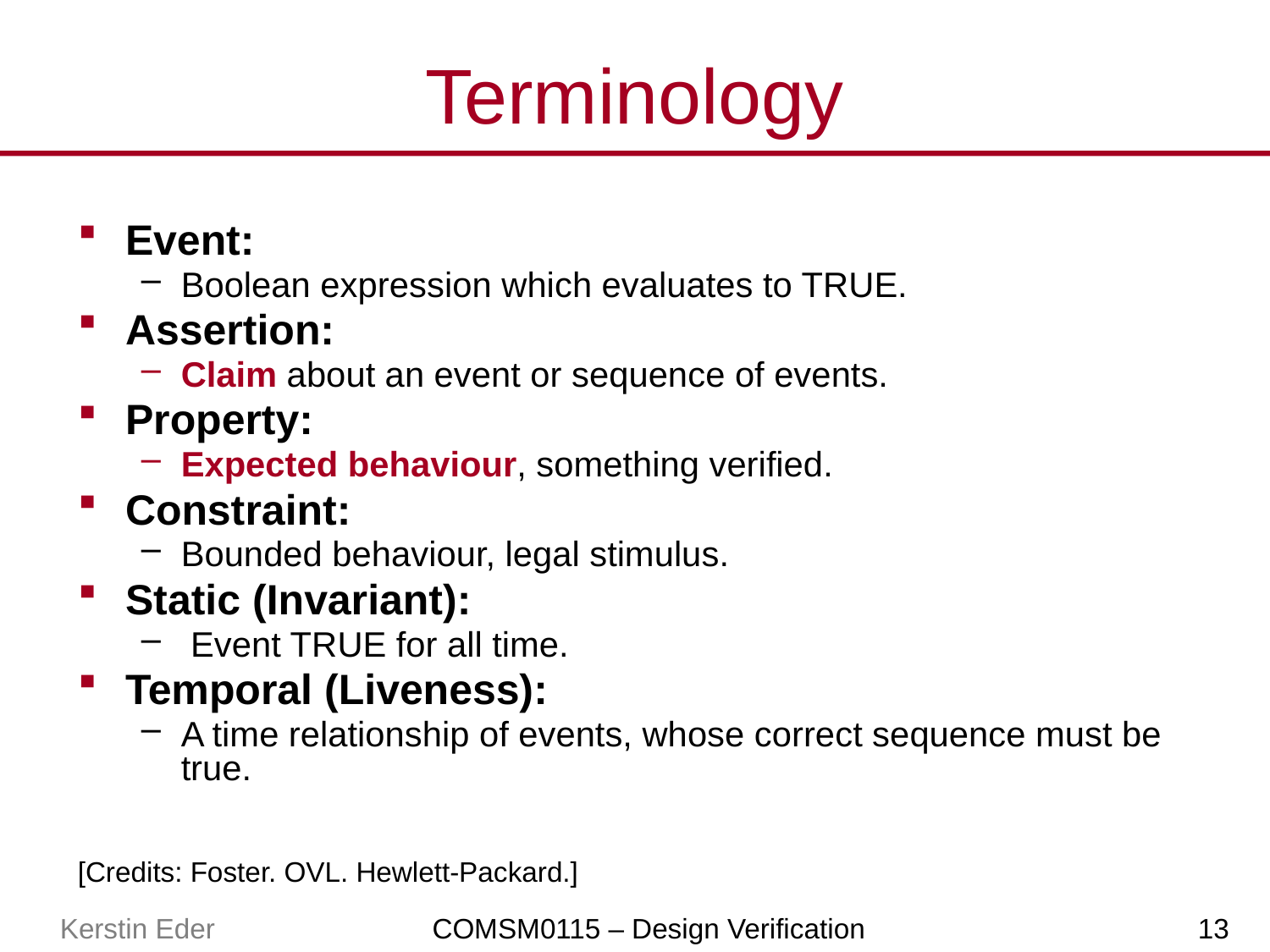

# Terminology
Event:
Boolean expression which evaluates to TRUE.
Assertion:
Claim about an event or sequence of events.
Property:
Expected behaviour, something verified.
Constraint:
Bounded behaviour, legal stimulus.
Static (Invariant):
 Event TRUE for all time.
Temporal (Liveness):
A time relationship of events, whose correct sequence must be true.

[Credits: Foster. OVL. Hewlett-Packard.]